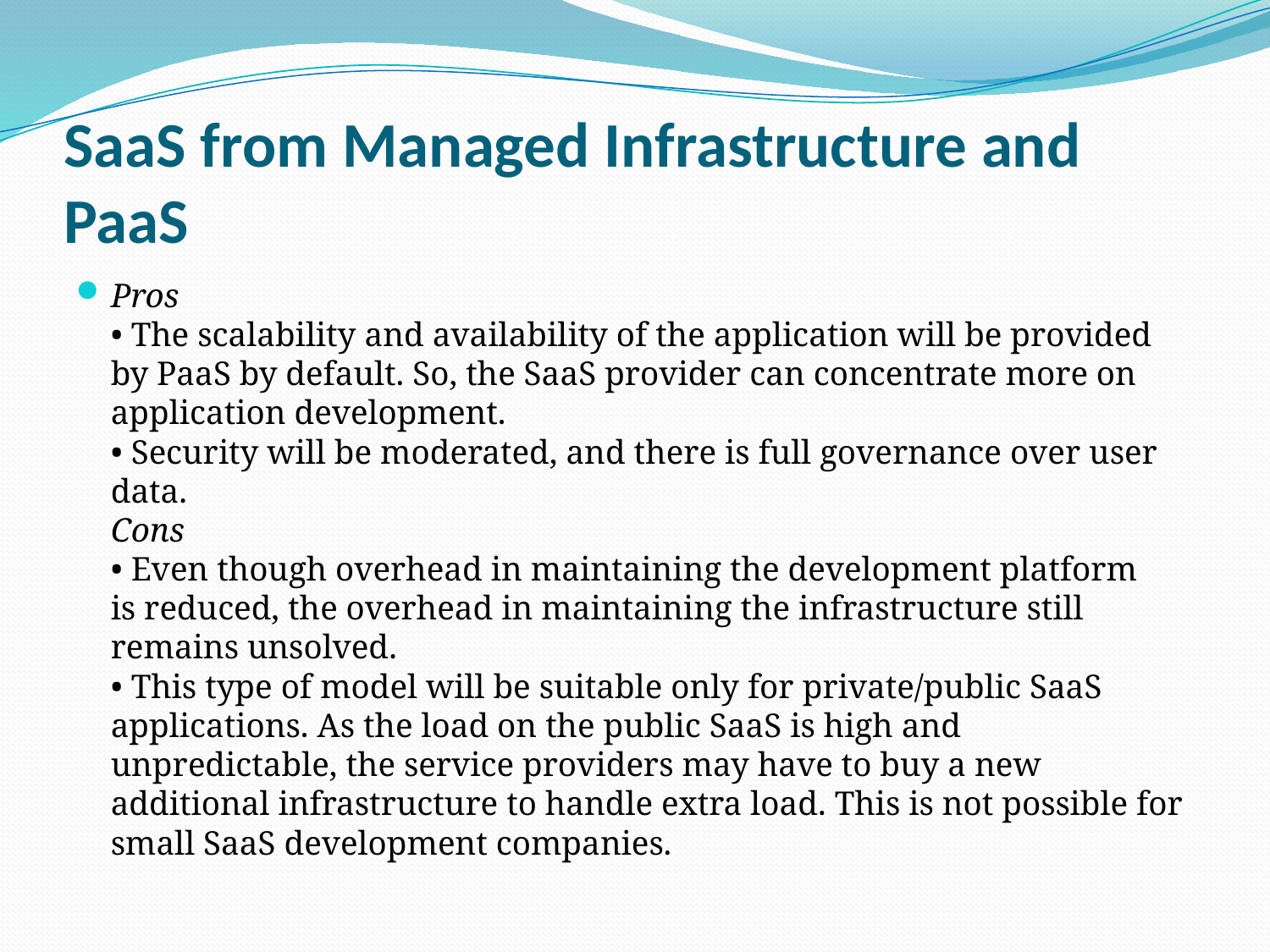

# SaaS from Managed Infrastructure and PaaS
Pros
• The scalability and availability of the application will be provided
by PaaS by default. So, the SaaS provider can concentrate more on
application development.
• Security will be moderated, and there is full governance over user data.
Cons
• Even though overhead in maintaining the development platform
is reduced, the overhead in maintaining the infrastructure still
remains unsolved.
• This type of model will be suitable only for private/public SaaS
applications. As the load on the public SaaS is high and unpredictable, the service providers may have to buy a new additional infrastructure to handle extra load. This is not possible for small SaaS development companies.